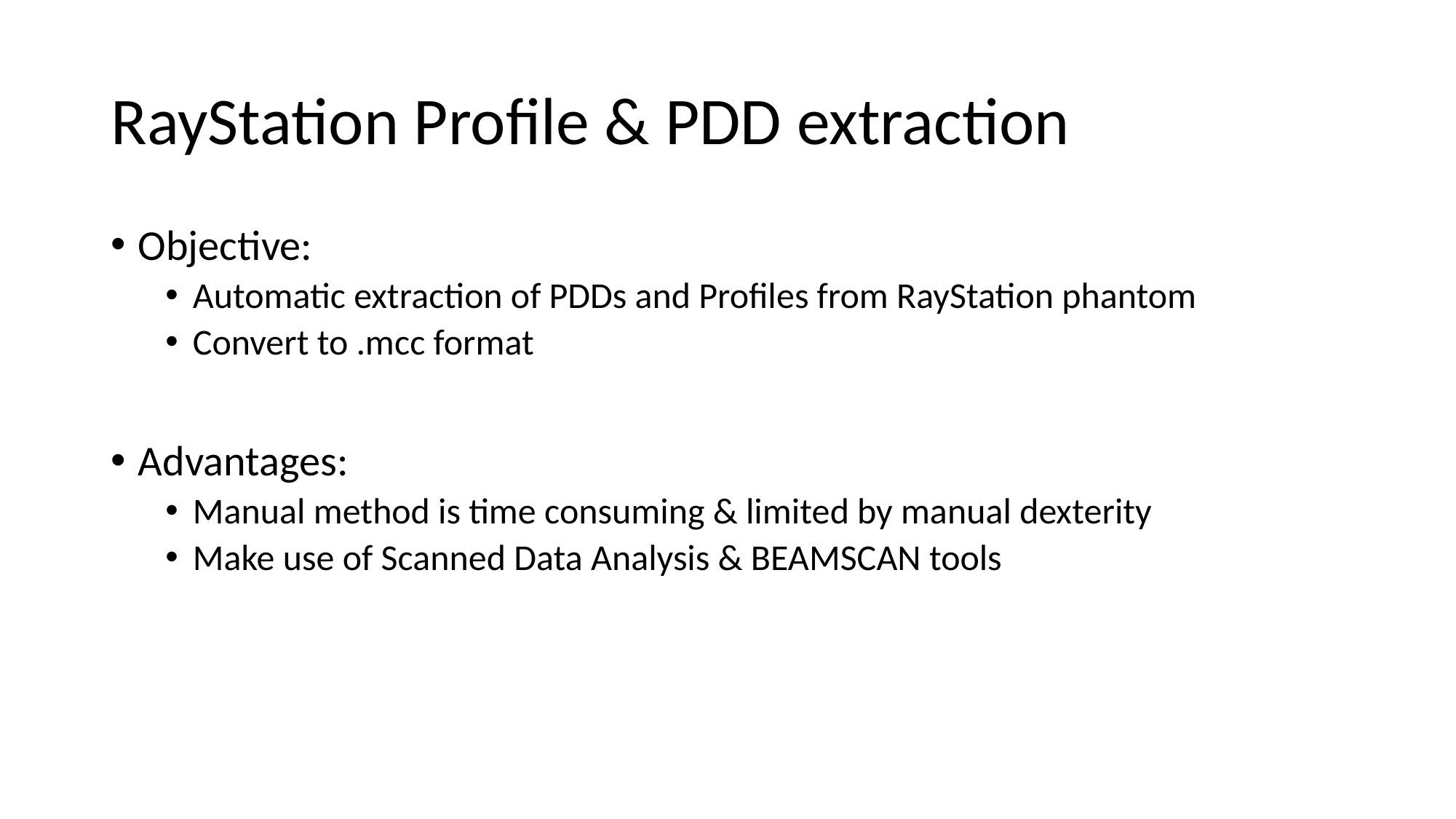

# RayStation Profile & PDD extraction
Objective:
Automatic extraction of PDDs and Profiles from RayStation phantom
Convert to .mcc format

Advantages:
Manual method is time consuming & limited by manual dexterity
Make use of Scanned Data Analysis & BEAMSCAN tools